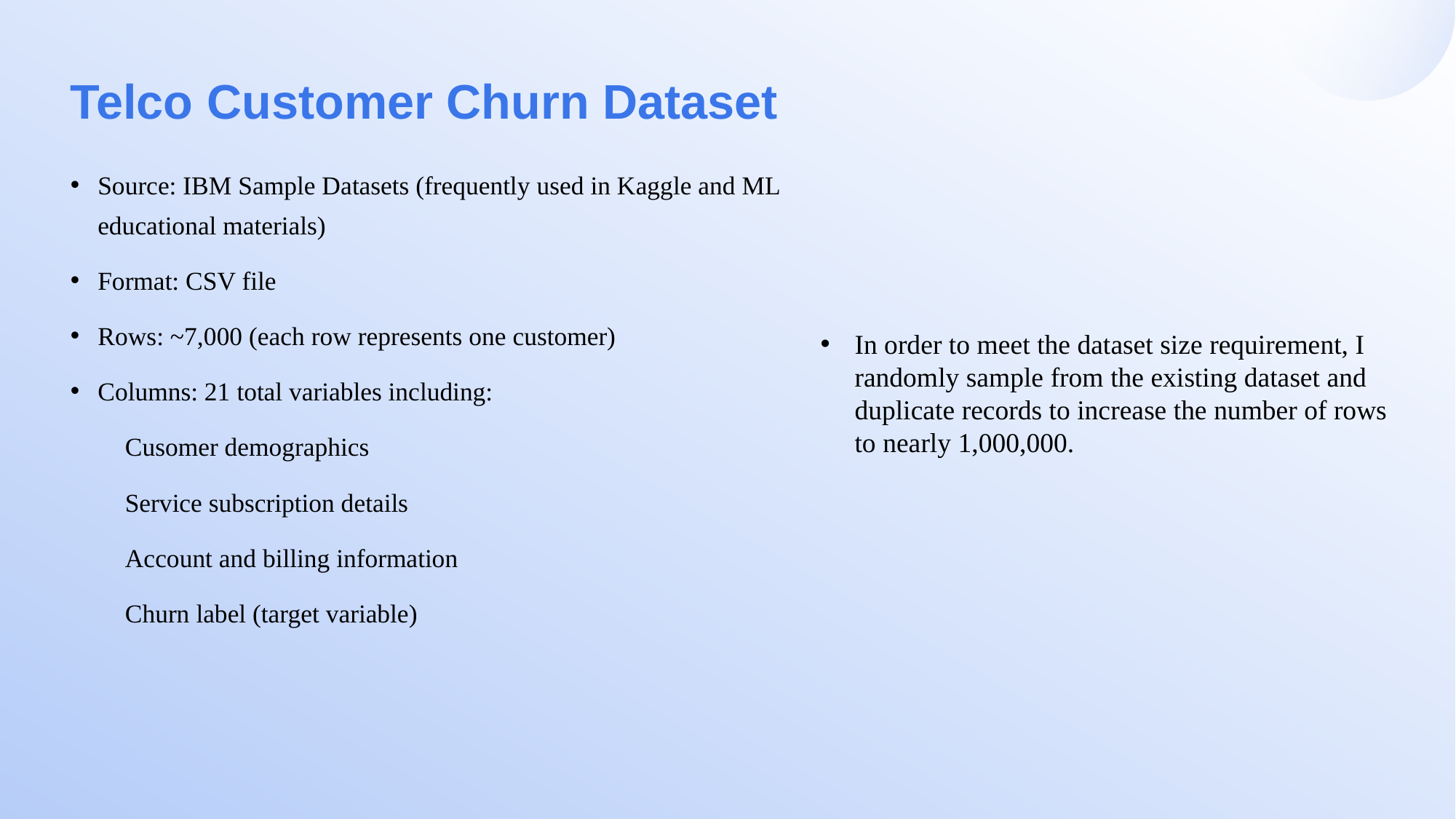

# Telco Customer Churn Dataset
Source: IBM Sample Datasets (frequently used in Kaggle and ML educational materials)
Format: CSV file
Rows: ~7,000 (each row represents one customer)
Columns: 21 total variables including:
Cusomer demographics
Service subscription details
Account and billing information
Churn label (target variable)
In order to meet the dataset size requirement, I randomly sample from the existing dataset and duplicate records to increase the number of rows to nearly 1,000,000.